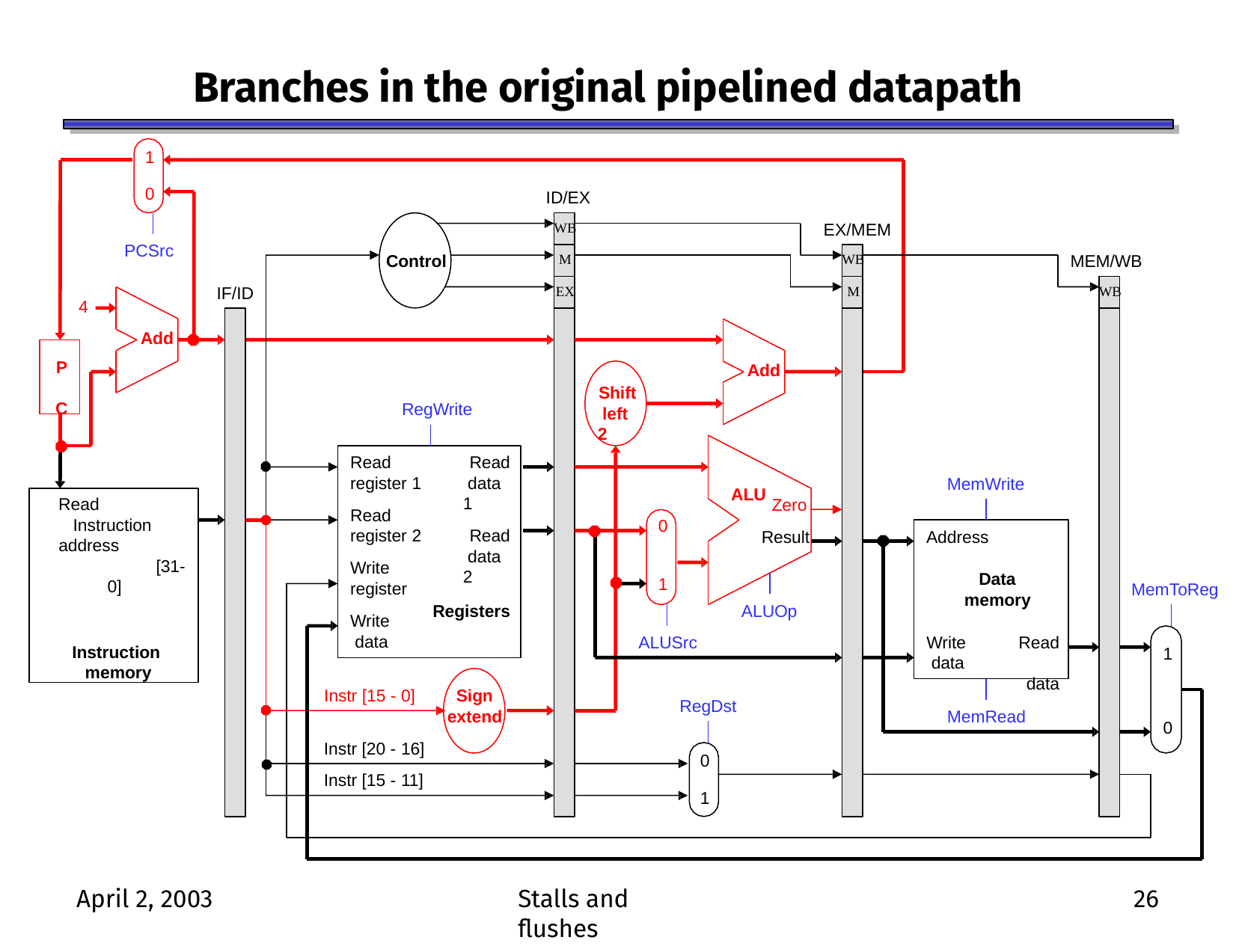

# Branches in the original pipelined datapath

1

0

ID/EX

EX/MEM

WB

PCSrc

MEM/WB
Control

M
WB

IF/ID

EX
M
WB

4

Add

P  C
Add

Shift  left 2

RegWrite

Read  data 1
Read  data 2
Read  register 1
Read  register 2
Write  register
Write  data

MemWrite
ALU
Read	Instruction  address		[31-0]

Instruction  memory
Zero

0

Result
Address

Data  memory

1

MemToReg

Registers
ALUOp

Read  data
ALUSrc
Write  data

1

Instr [15 - 0]
Sign  extend

RegDst

MemRead

0

Instr [20 - 16]
Instr [15 - 11]

0

1

April 2, 2003
Stalls and flushes
26